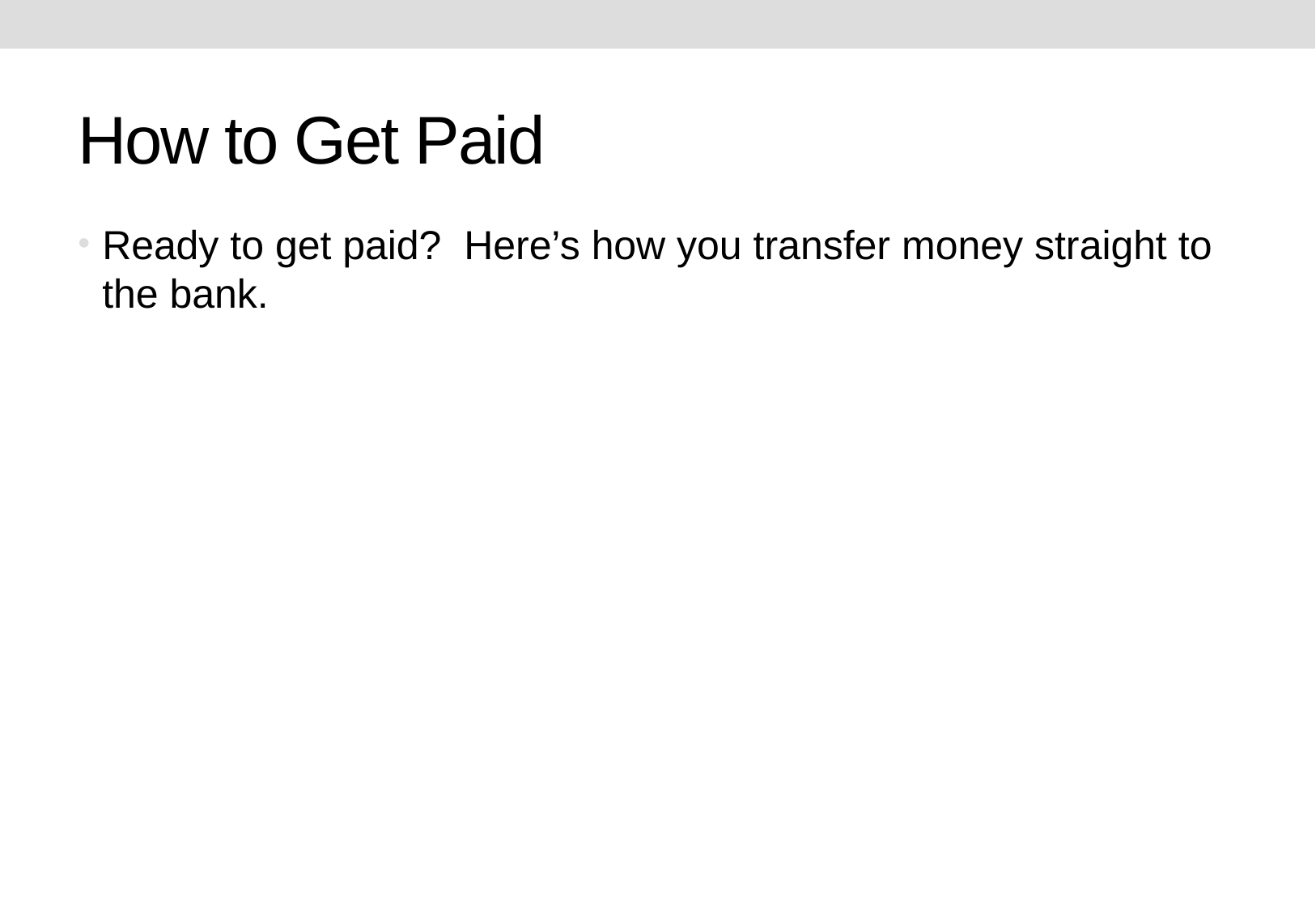

# How to Get Paid
Ready to get paid?  Here’s how you transfer money straight to the bank.